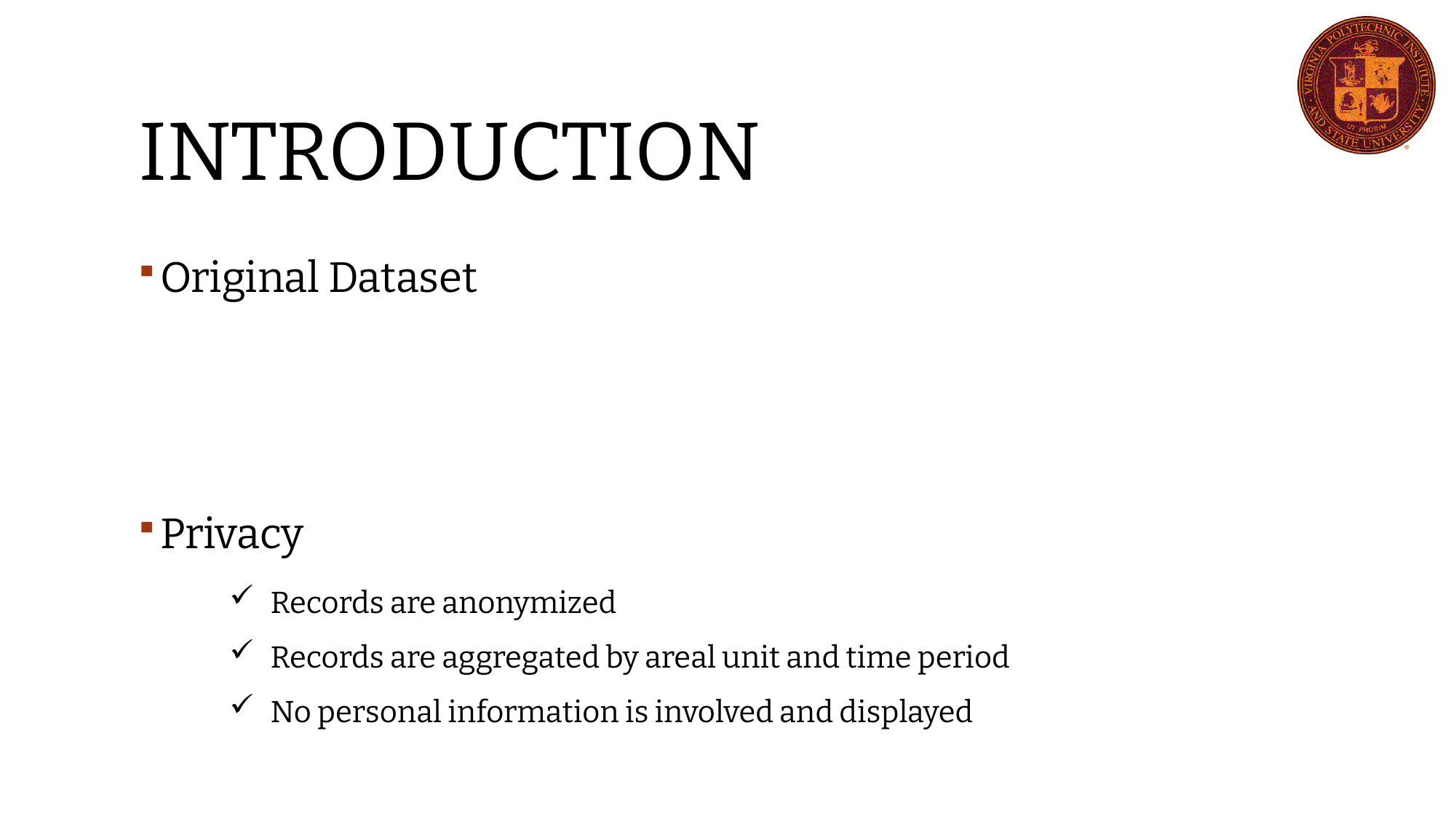

# Introduction
Original Dataset

Privacy

Records are anonymized
Records are aggregated by areal unit and time period
No personal information is involved and displayed